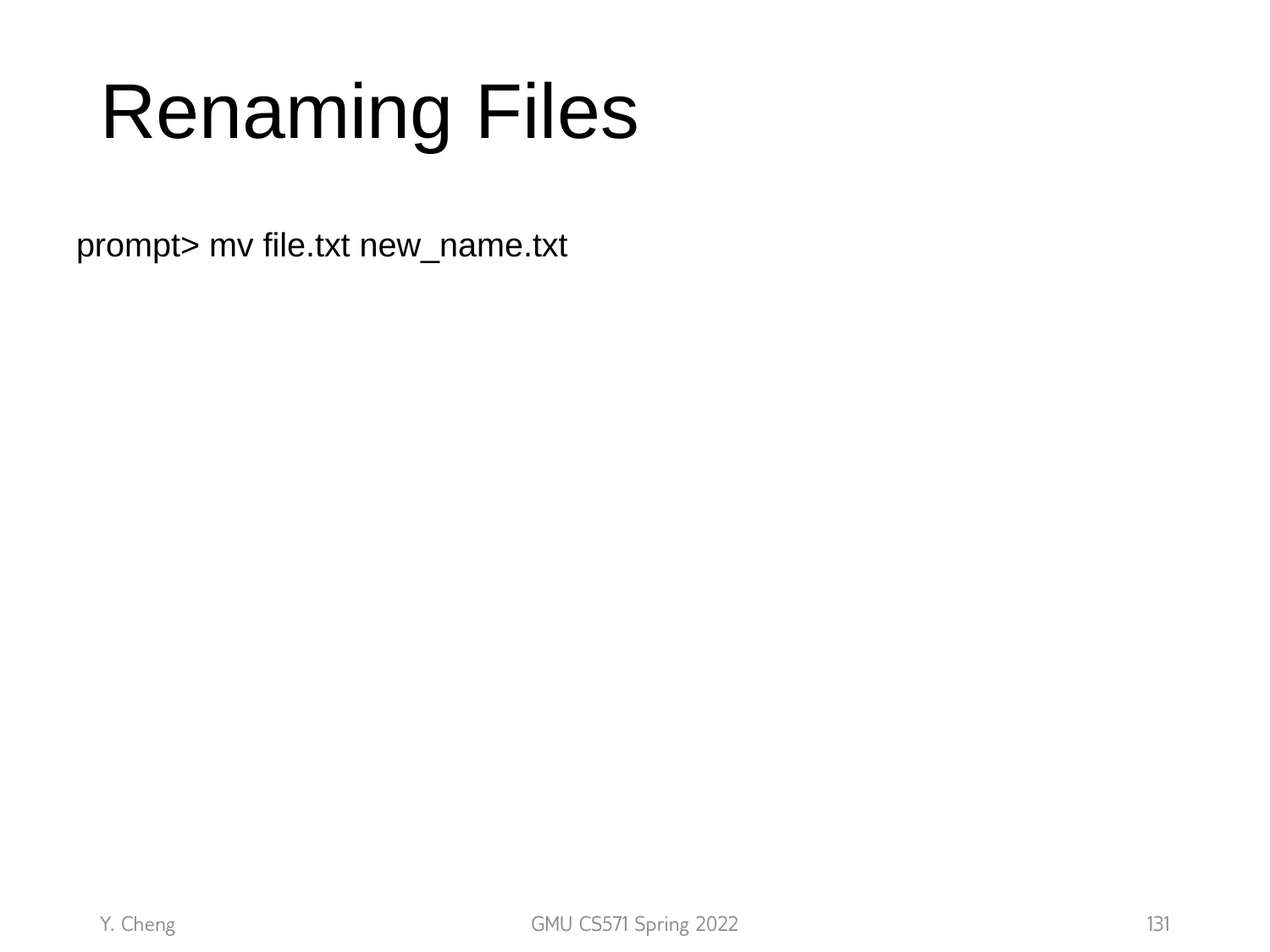

# Renaming Files
prompt> mv file.txt new_name.txt
Y. Cheng
GMU CS571 Spring 2022
131